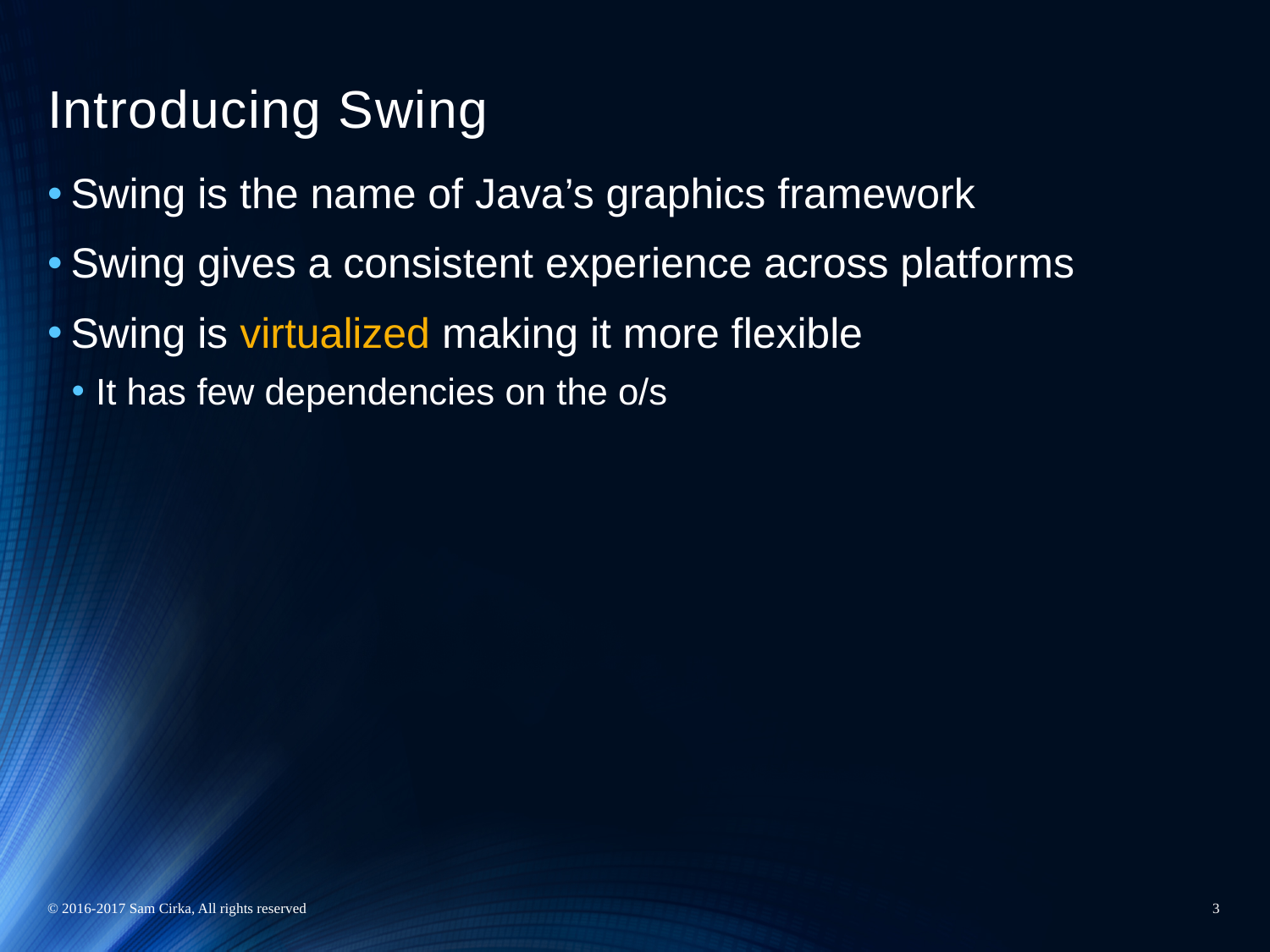

# Introducing Swing
Swing is the name of Java’s graphics framework
Swing gives a consistent experience across platforms
Swing is virtualized making it more flexible
It has few dependencies on the o/s
© 2016-2017 Sam Cirka, All rights reserved
3